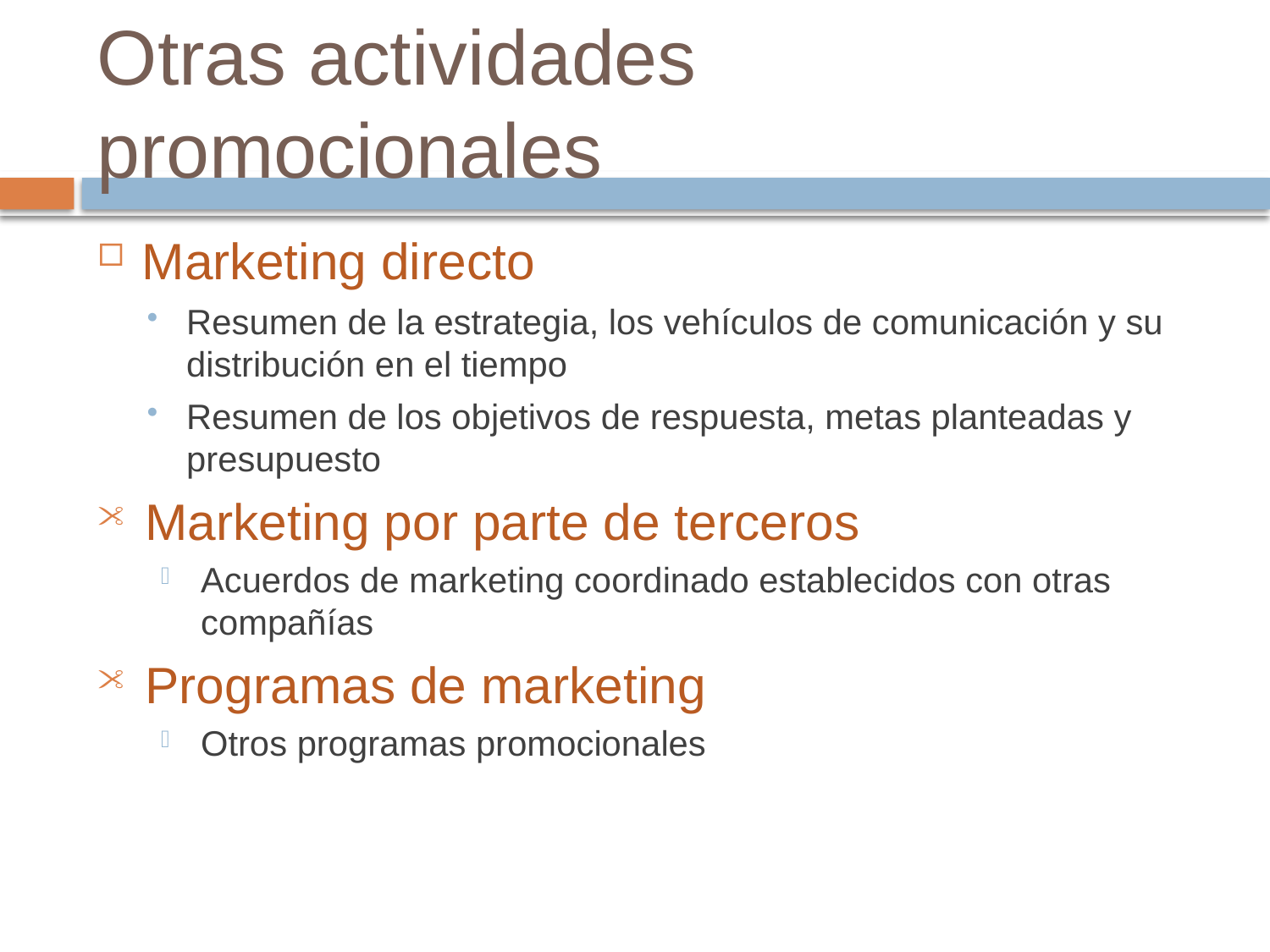

# Otras actividades promocionales
Marketing directo
Resumen de la estrategia, los vehículos de comunicación y su distribución en el tiempo
Resumen de los objetivos de respuesta, metas planteadas y presupuesto
Marketing por parte de terceros
Acuerdos de marketing coordinado establecidos con otras compañías
Programas de marketing
Otros programas promocionales